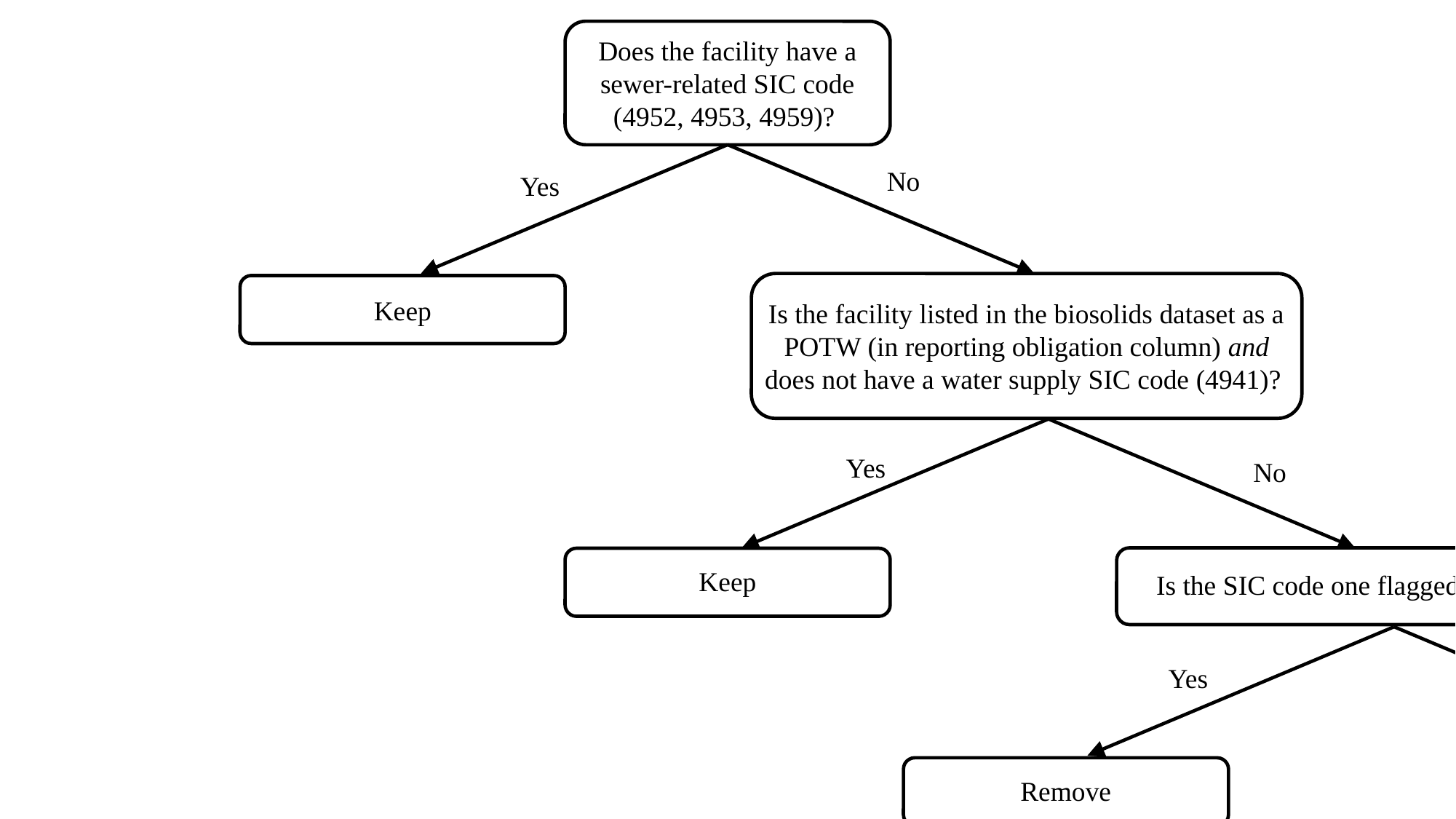

Does the facility have a sewer-related SIC? code (4952, 4953, 4959)

Does the facility have a sewer-related SIC code (4952, 4953, 4959)?
No
Yes

Keep
Is the facility listed in the biosolids dataset as a POTW (in reporting obligation column) and does not have a water supply SIC code (4941)?
Yes
No

Keep
Is the SIC code one flagged for removal?
Yes
No

Manually check
Remove